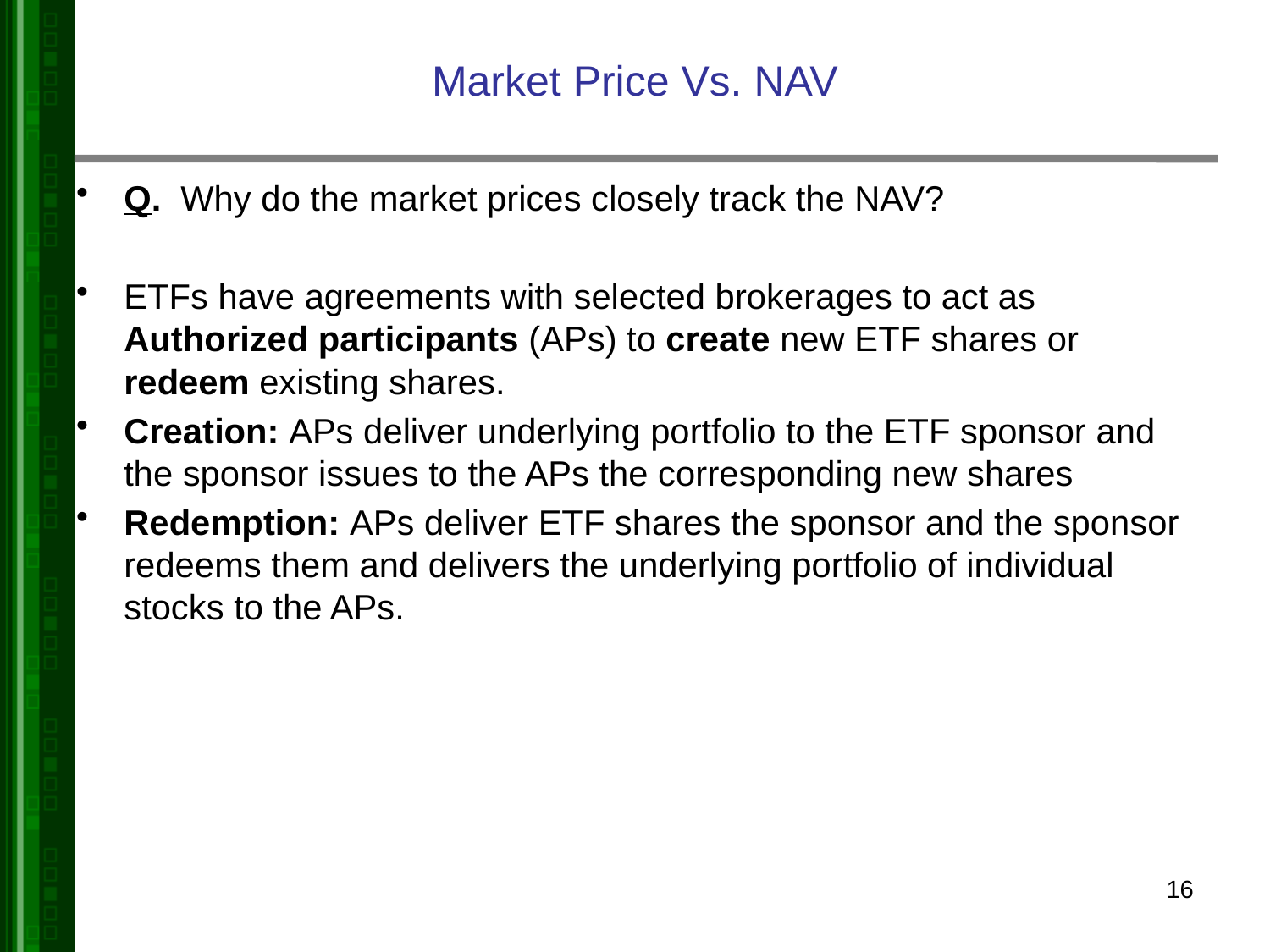

# Market Price Vs. NAV
Q.  Why do the market prices closely track the NAV?

ETFs have agreements with selected brokerages to act as Authorized participants (APs) to create new ETF shares or redeem existing shares.
Creation: APs deliver underlying portfolio to the ETF sponsor and the sponsor issues to the APs the corresponding new shares
Redemption: APs deliver ETF shares the sponsor and the sponsor redeems them and delivers the underlying portfolio of individual stocks to the APs.

16